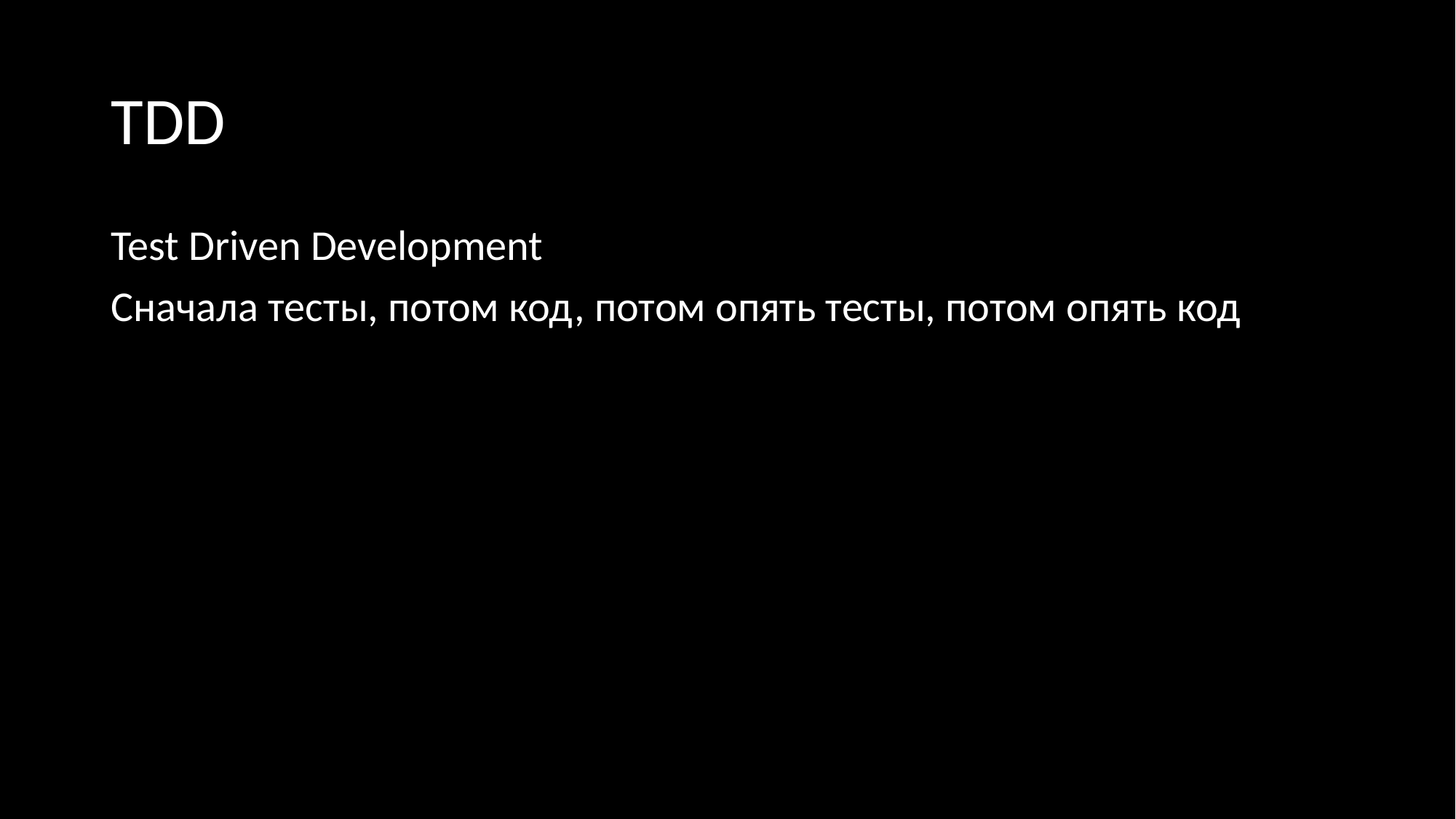

# TDD
Test Driven Development
Сначала тесты, потом код, потом опять тесты, потом опять код